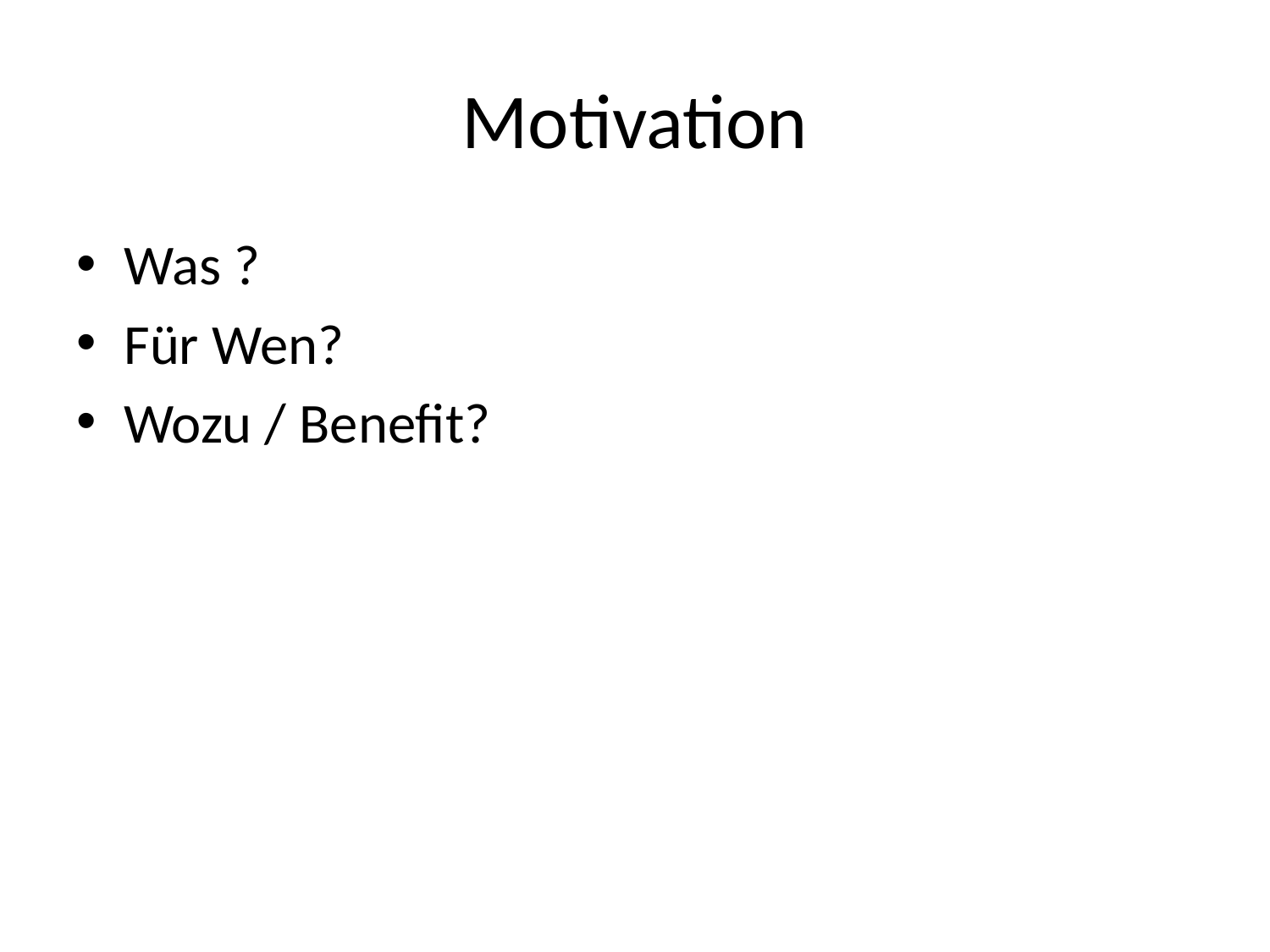

# Motivation
Was ?
Für Wen?
Wozu / Benefit?